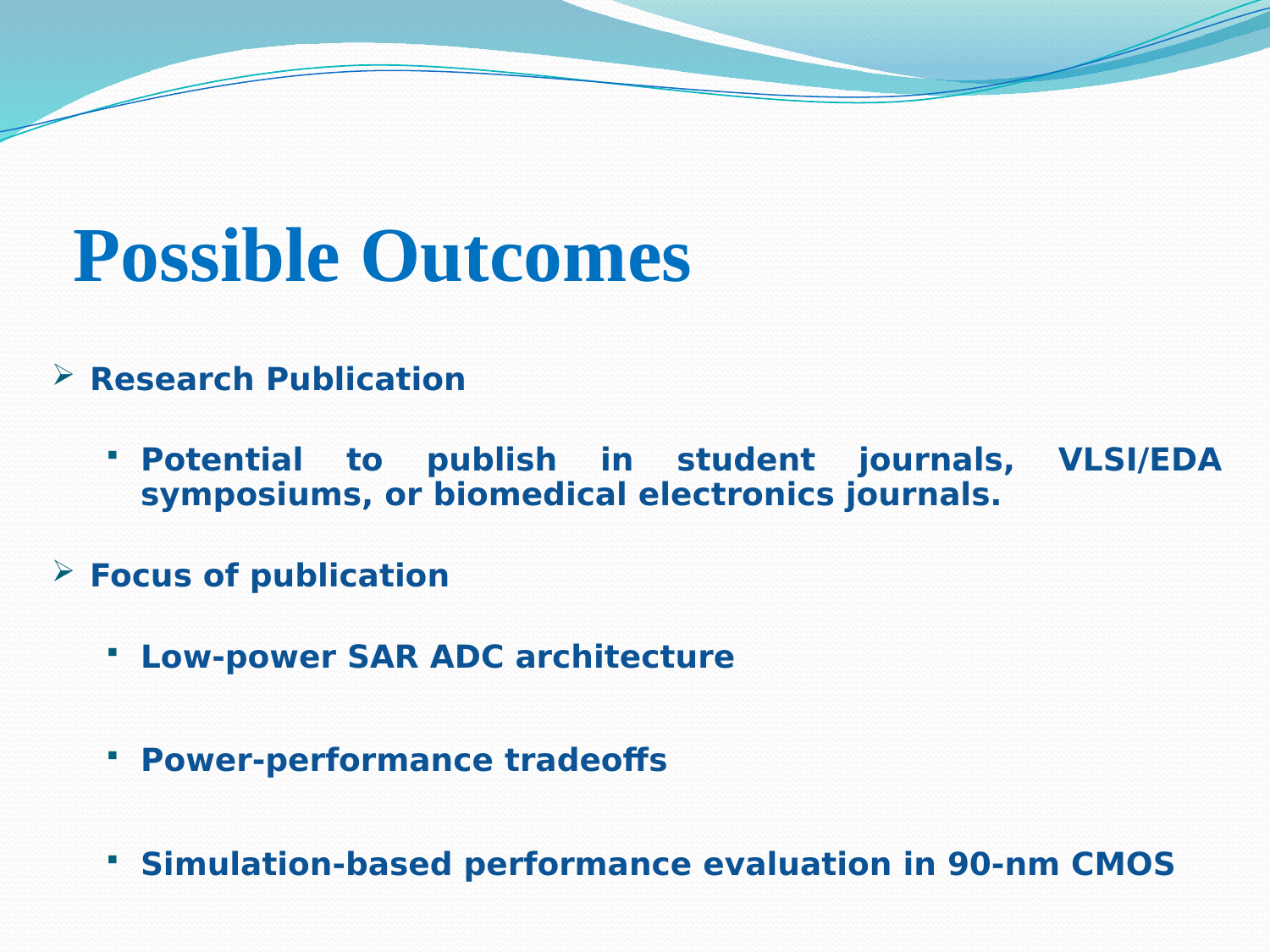

# Possible Outcomes
Research Publication

Potential to publish in student journals, VLSI/EDA symposiums, or biomedical electronics journals.

Focus of publication

Low-power SAR ADC architecture

Power-performance tradeoffs

Simulation-based performance evaluation in 90-nm CMOS